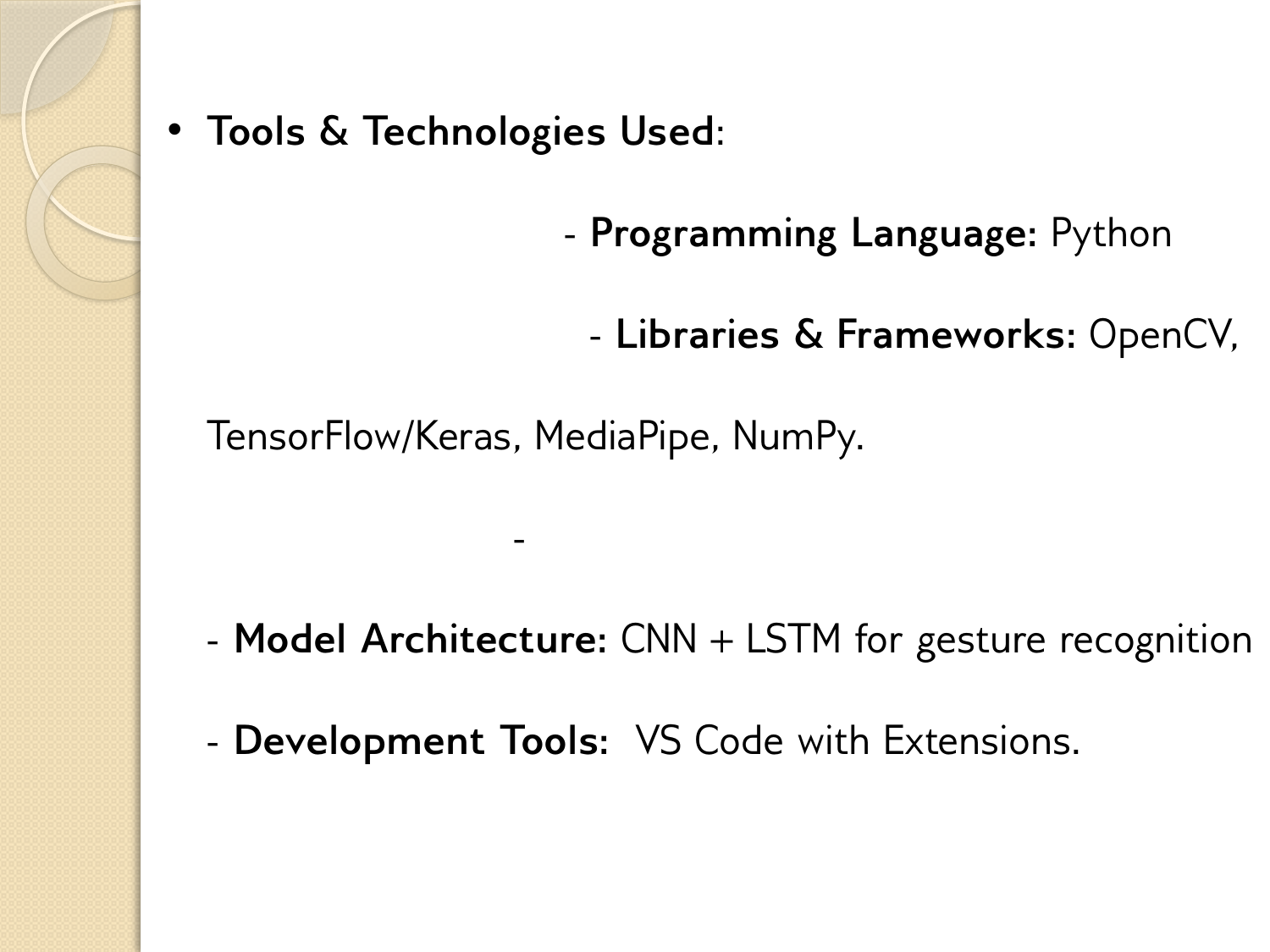

Tools & Technologies Used:                                                                      - Programming Language: Python                                     - Libraries & Frameworks: OpenCV, TensorFlow/Keras, MediaPipe, NumPy.                                                       -
   - Model Architecture: CNN + LSTM for gesture recognition
   - Development Tools:  VS Code with Extensions.